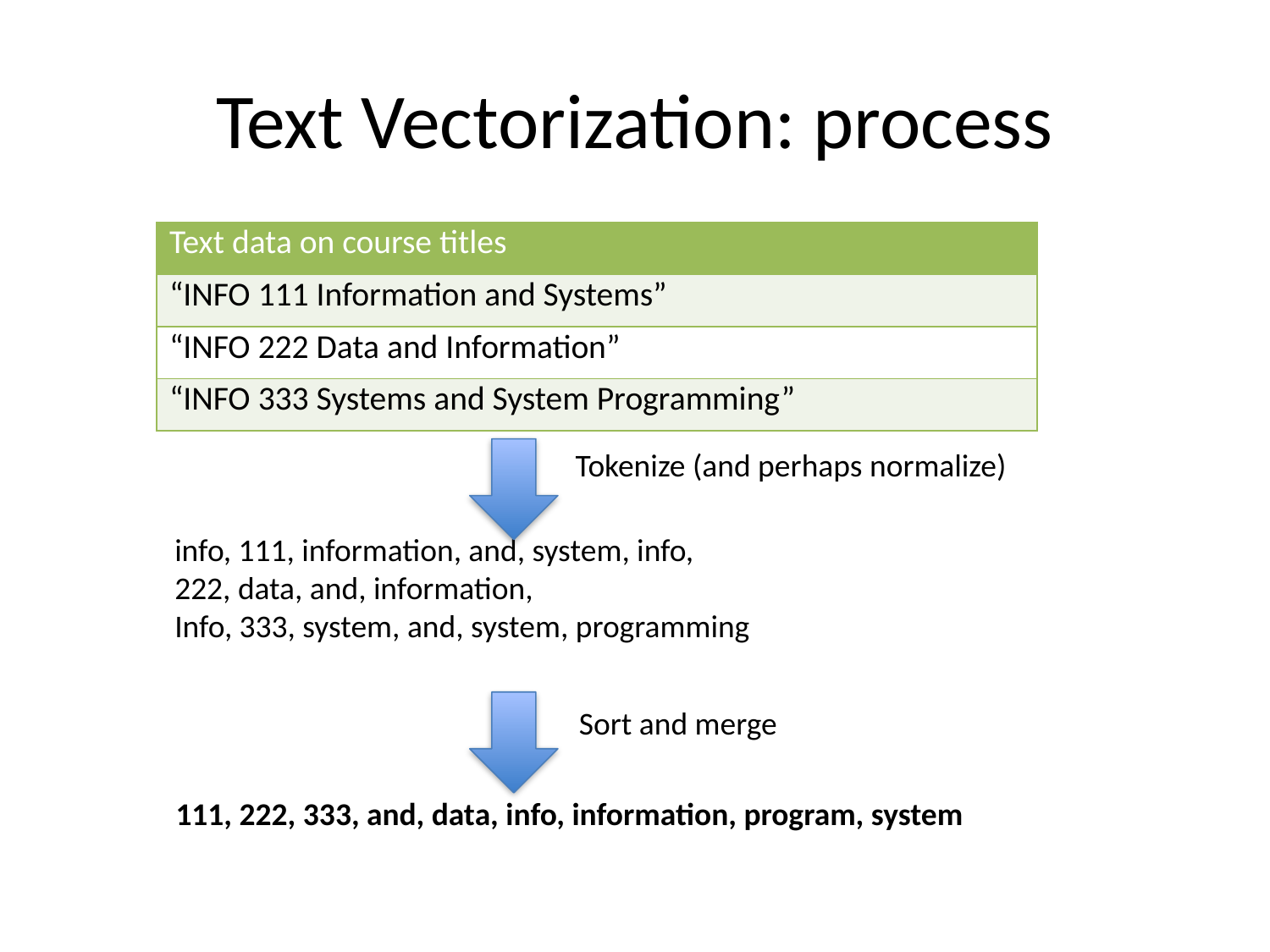

# Text Vectorization: process

| Text data on course titles |
| --- |
| “INFO 111 Information and Systems” |
| “INFO 222 Data and Information” |
| “INFO 333 Systems and System Programming” |

Tokenize (and perhaps normalize)
info, 111, information, and, system, info,
222, data, and, information,
Info, 333, system, and, system, programming

Sort and merge
111, 222, 333, and, data, info, information, program, system